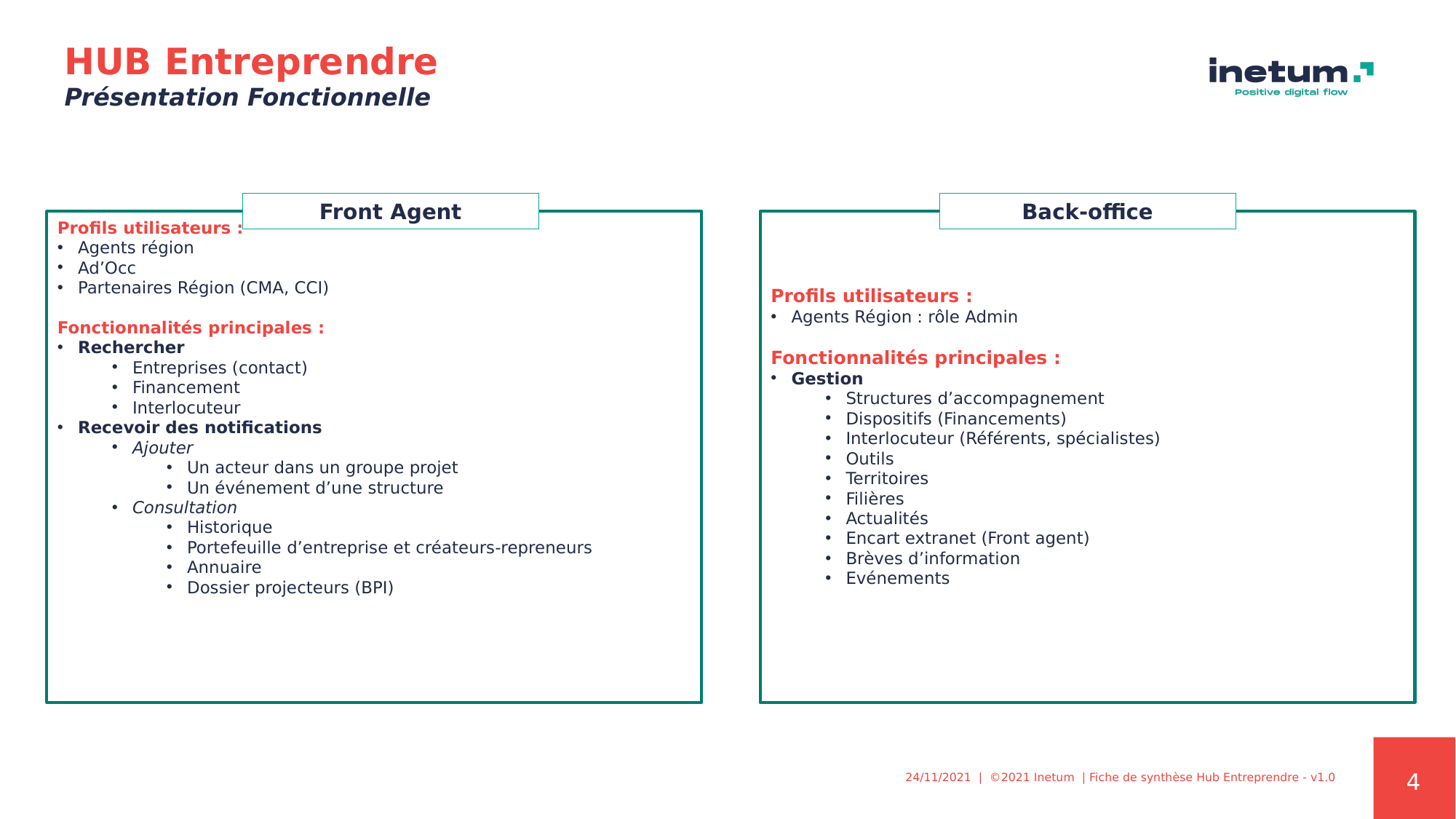

# HUB Entreprendre Présentation Fonctionnelle
Front Agent
Back-office
Profils utilisateurs :
Agents région
Ad’Occ
Partenaires Région (CMA, CCI)

Fonctionnalités principales :
Rechercher
Entreprises (contact)
Financement
Interlocuteur
Recevoir des notifications
Ajouter
Un acteur dans un groupe projet
Un événement d’une structure
Consultation
Historique
Portefeuille d’entreprise et créateurs-repreneurs
Annuaire
Dossier projecteurs (BPI)

Profils utilisateurs :
Agents Région : rôle Admin

Fonctionnalités principales :
Gestion
Structures d’accompagnement
Dispositifs (Financements)
Interlocuteur (Référents, spécialistes)
Outils
Territoires
Filières
Actualités
Encart extranet (Front agent)
Brèves d’information
Evénements

24/11/2021  |  ©2021 Inetum  | Fiche de synthèse Hub Entreprendre - v1.0